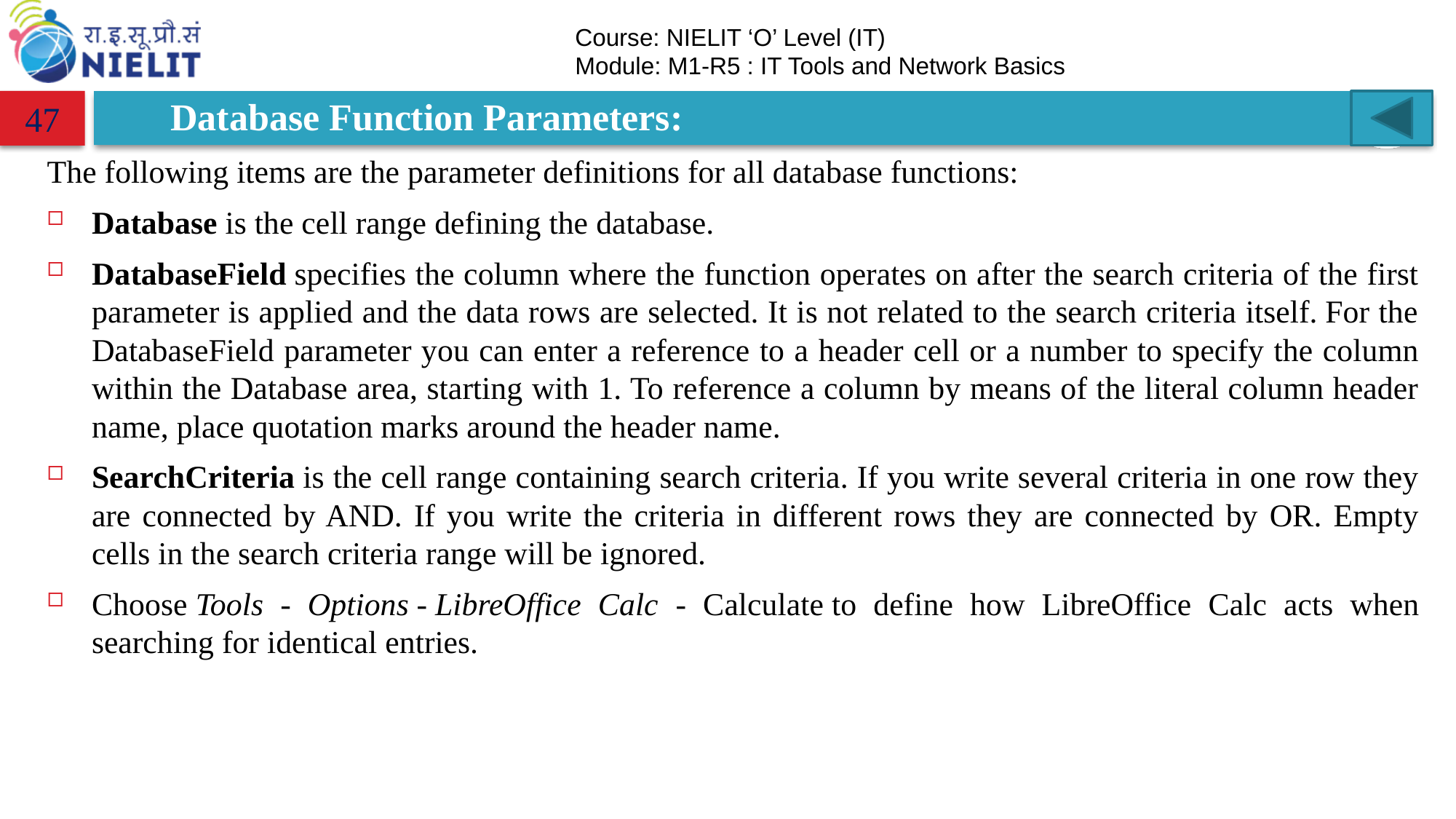

# Database Function Parameters:
47
The following items are the parameter definitions for all database functions:
Database is the cell range defining the database.
DatabaseField specifies the column where the function operates on after the search criteria of the first parameter is applied and the data rows are selected. It is not related to the search criteria itself. For the DatabaseField parameter you can enter a reference to a header cell or a number to specify the column within the Database area, starting with 1. To reference a column by means of the literal column header name, place quotation marks around the header name.
SearchCriteria is the cell range containing search criteria. If you write several criteria in one row they are connected by AND. If you write the criteria in different rows they are connected by OR. Empty cells in the search criteria range will be ignored.
Choose Tools - Options - LibreOffice Calc - Calculate to define how LibreOffice Calc acts when searching for identical entries.